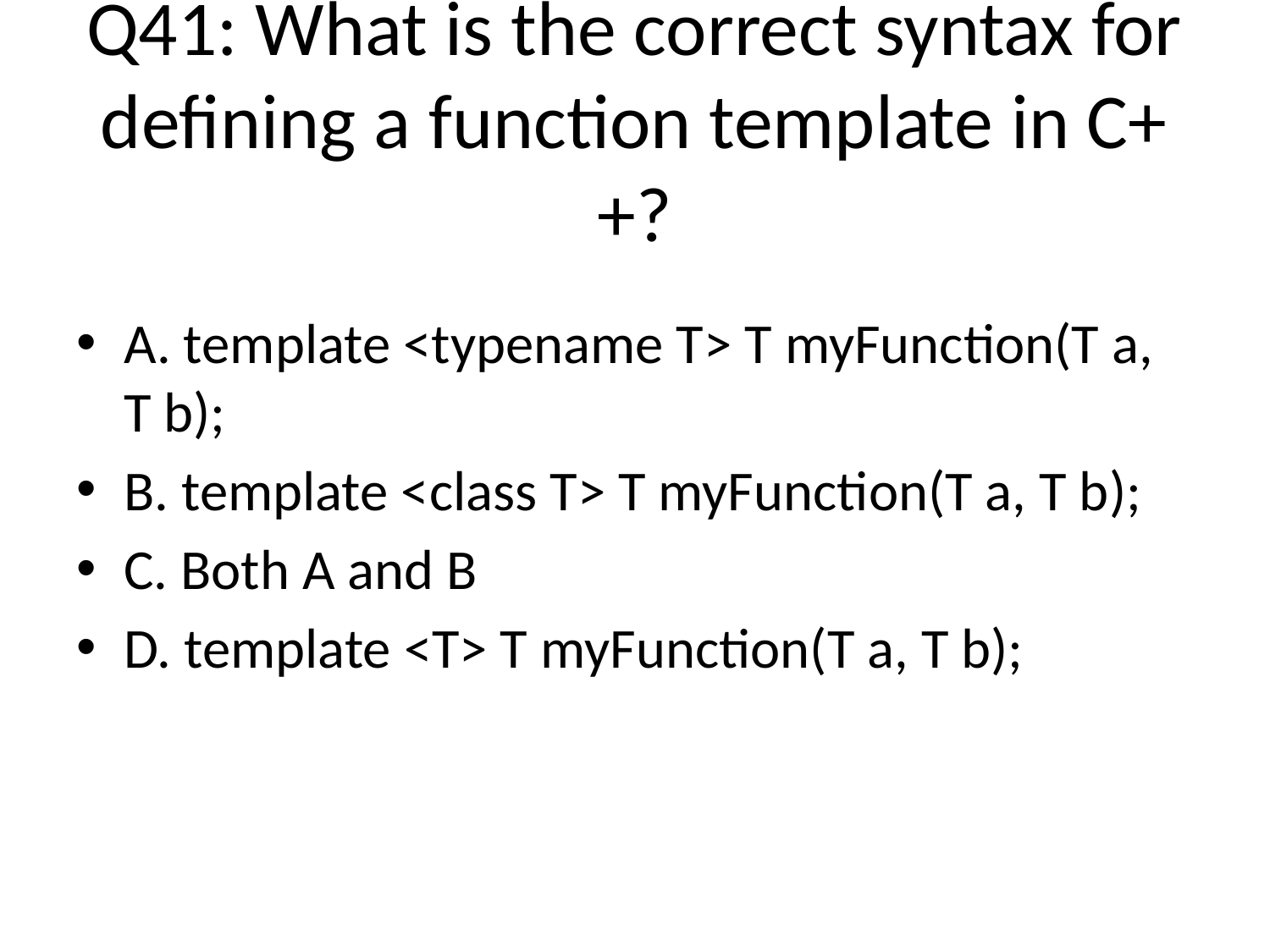

# Q41: What is the correct syntax for defining a function template in C++?

A. template <typename T> T myFunction(T a, T b);
B. template <class T> T myFunction(T a, T b);
C. Both A and B
D. template <T> T myFunction(T a, T b);